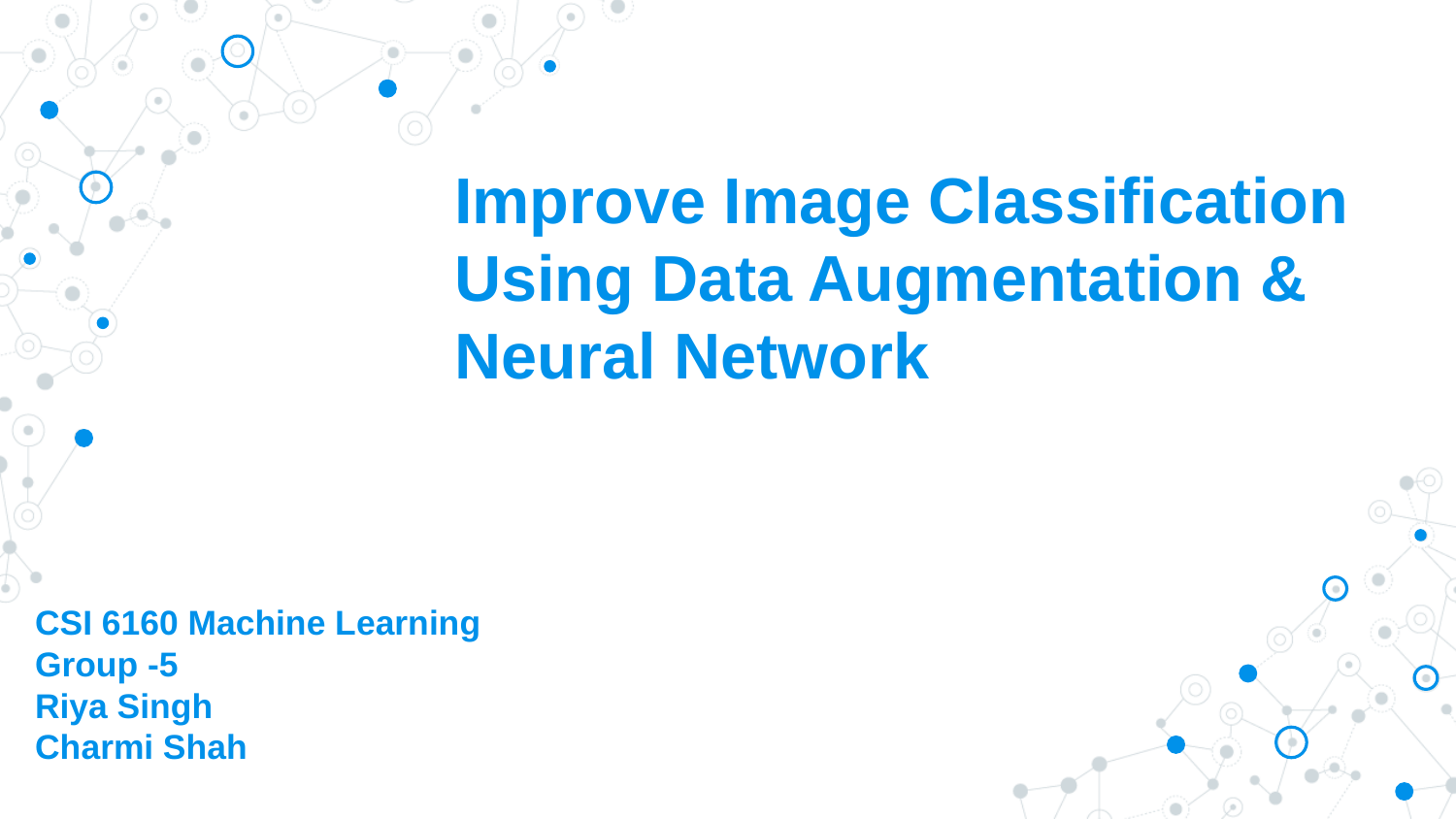

# Improve Image Classification Using Data Augmentation & Neural Network
CSI 6160 Machine Learning
Group -5
Riya Singh
Charmi Shah